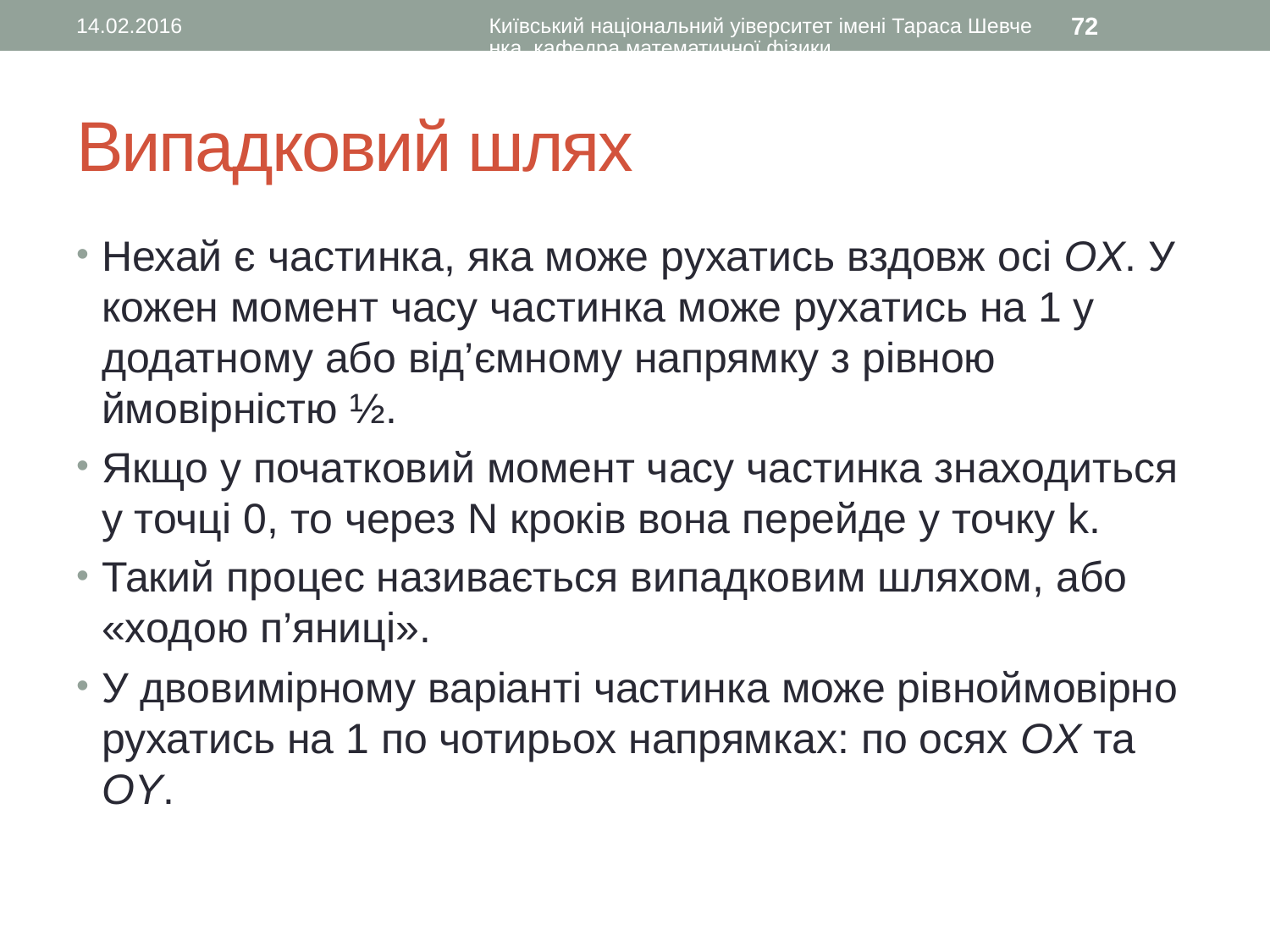

14.02.2016
Київський національний уіверситет імені Тараса Шевченка, кафедра математичної фізики
72
# Випадковий шлях
Нехай є частинка, яка може рухатись вздовж осі OX. У кожен момент часу частинка може рухатись на 1 у додатному або від’ємному напрямку з рівною ймовірністю ½.
Якщо у початковий момент часу частинка знаходиться у точці 0, то через N кроків вона перейде у точку k.
Такий процес називається випадковим шляхом, або «ходою п’яниці».
У двовимірному варіанті частинка може рівноймовірно рухатись на 1 по чотирьох напрямках: по осях OX та OY.